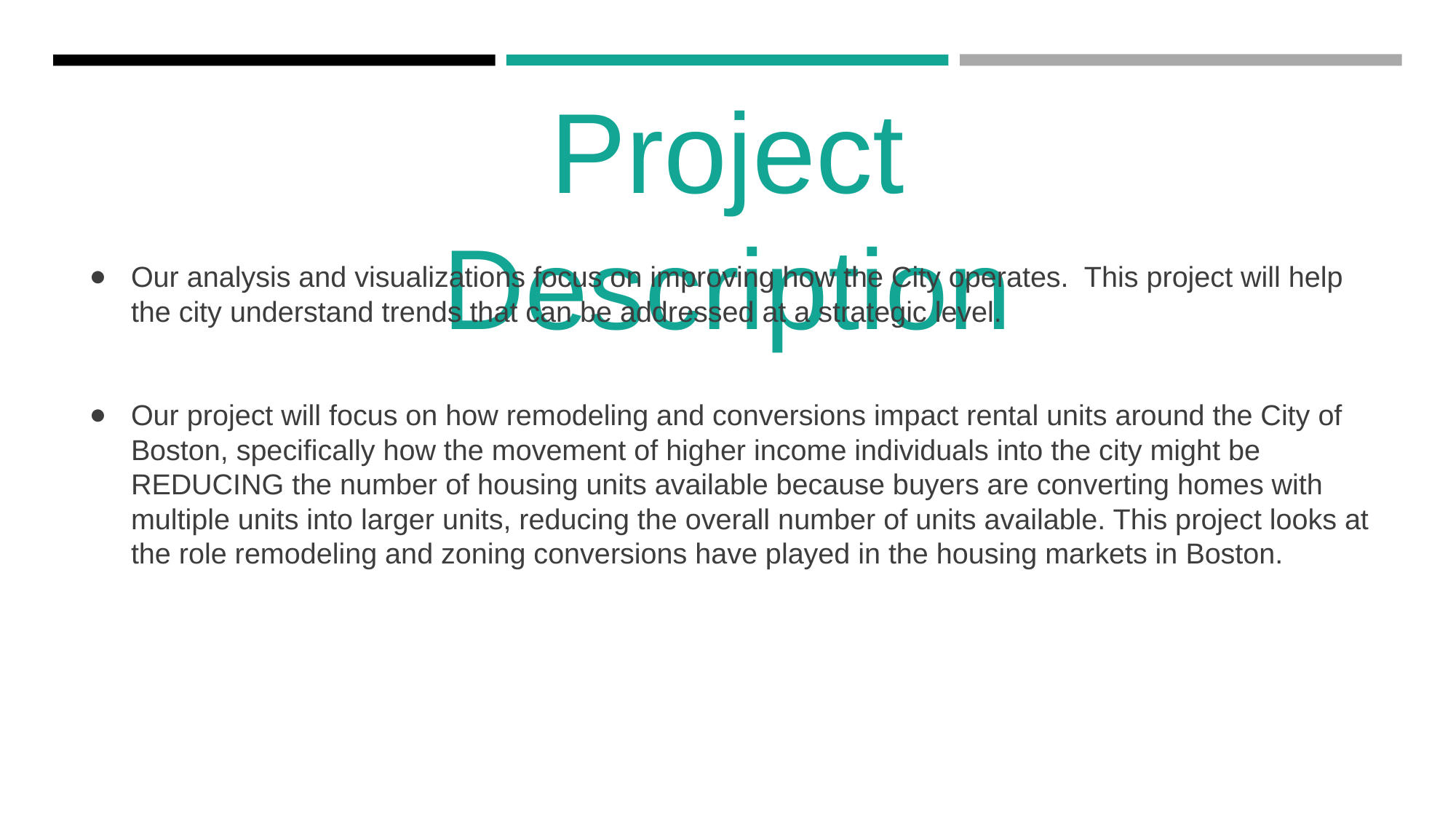

Project Description
Our analysis and visualizations focus on improving how the City operates.  This project will help the city understand trends that can be addressed at a strategic level.

Our project will focus on how remodeling and conversions impact rental units around the City of Boston, specifically how the movement of higher income individuals into the city might be REDUCING the number of housing units available because buyers are converting homes with multiple units into larger units, reducing the overall number of units available. This project looks at the role remodeling and zoning conversions have played in the housing markets in Boston.